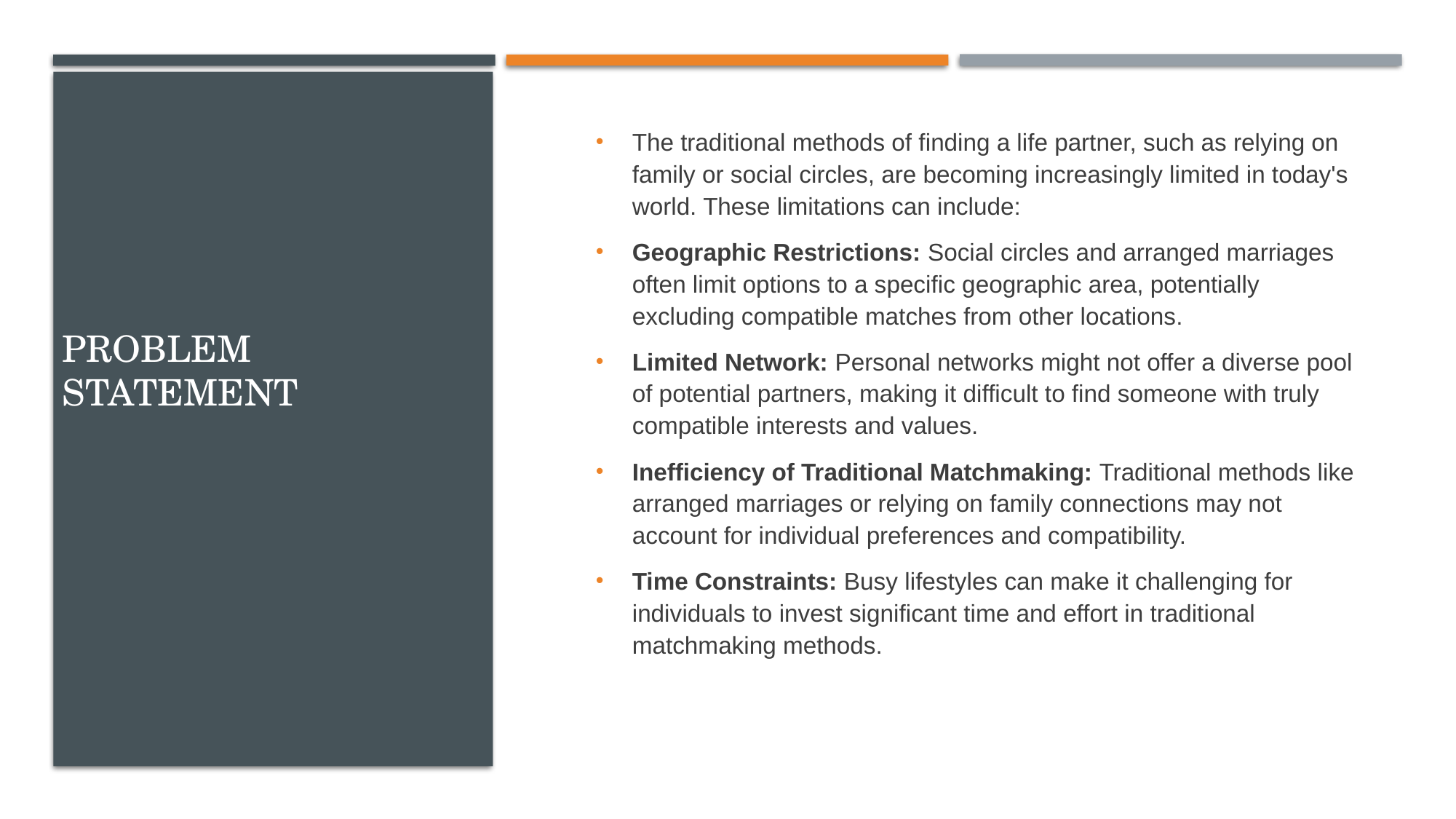

The traditional methods of finding a life partner, such as relying on family or social circles, are becoming increasingly limited in today's world. These limitations can include:
Geographic Restrictions: Social circles and arranged marriages often limit options to a specific geographic area, potentially excluding compatible matches from other locations.
Limited Network: Personal networks might not offer a diverse pool of potential partners, making it difficult to find someone with truly compatible interests and values.
Inefficiency of Traditional Matchmaking: Traditional methods like arranged marriages or relying on family connections may not account for individual preferences and compatibility.
Time Constraints: Busy lifestyles can make it challenging for individuals to invest significant time and effort in traditional matchmaking methods.

# Problem statement